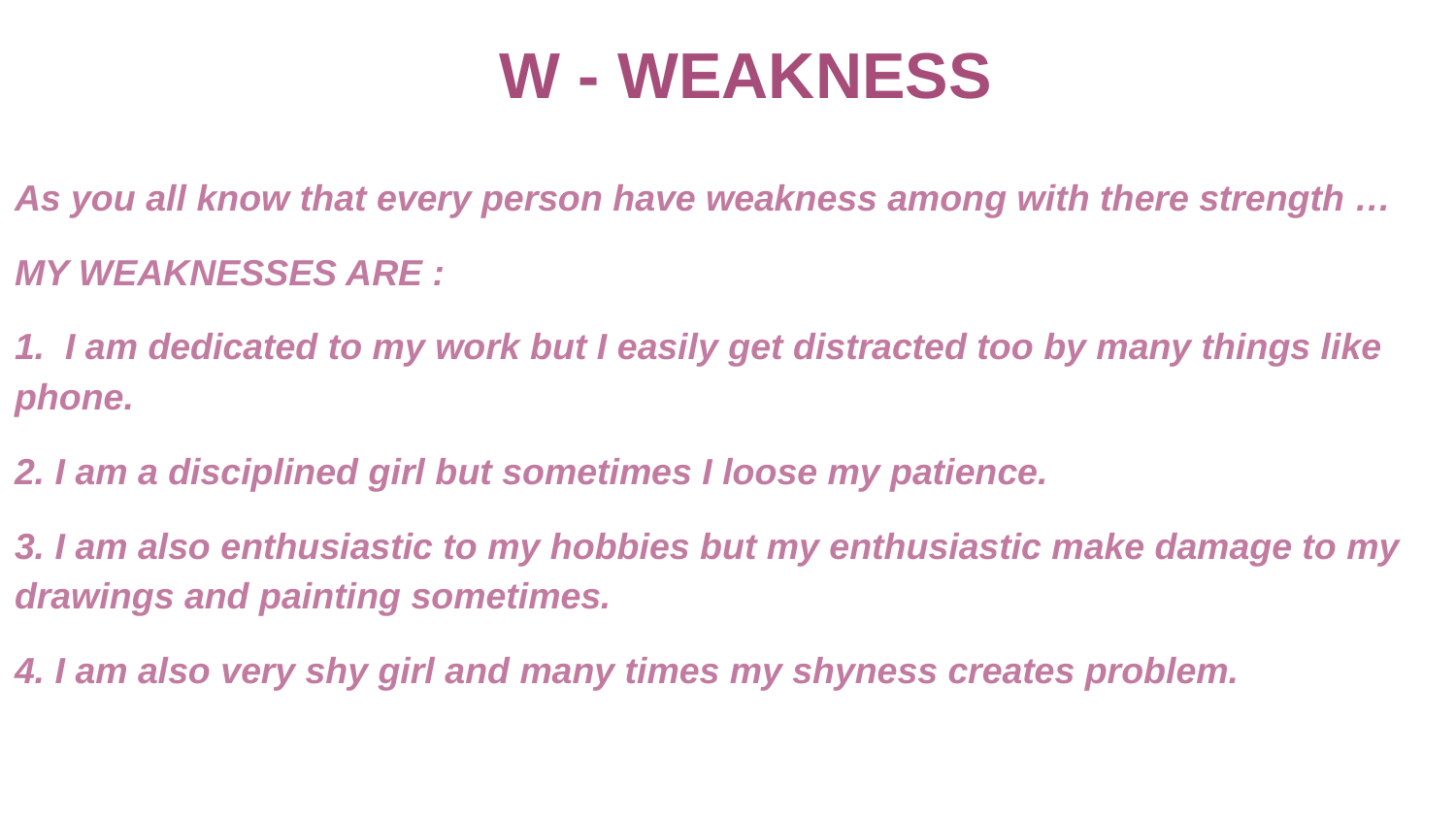

# W - WEAKNESS
As you all know that every person have weakness among with there strength …
MY WEAKNESSES ARE :
1.  I am dedicated to my work but I easily get distracted too by many things like phone.
2. I am a disciplined girl but sometimes I loose my patience.
3. I am also enthusiastic to my hobbies but my enthusiastic make damage to my drawings and painting sometimes.
4. I am also very shy girl and many times my shyness creates problem.